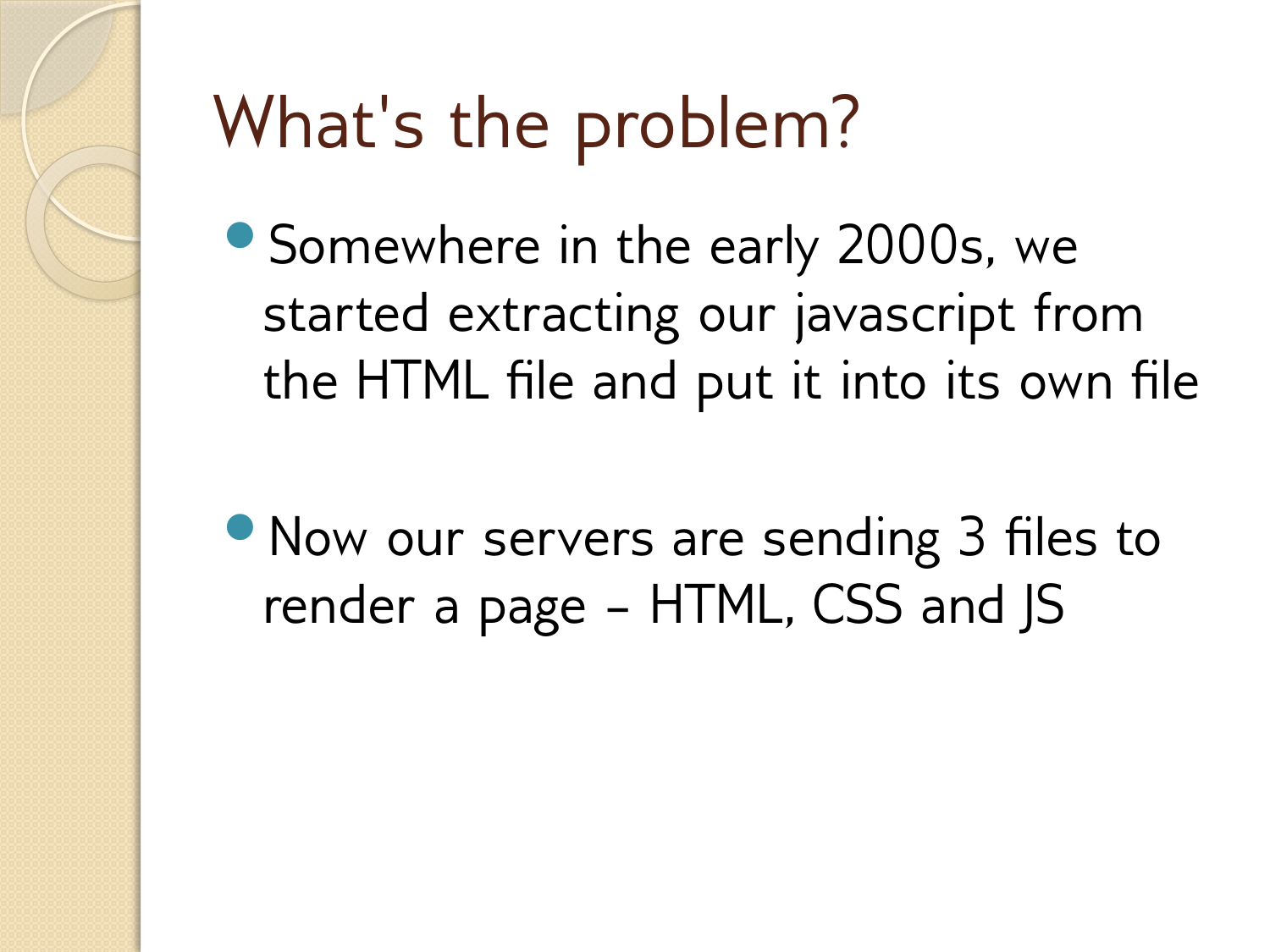

# What's the problem?
Somewhere in the early 2000s, we started extracting our javascript from the HTML file and put it into its own file

Now our servers are sending 3 files to render a page – HTML, CSS and JS